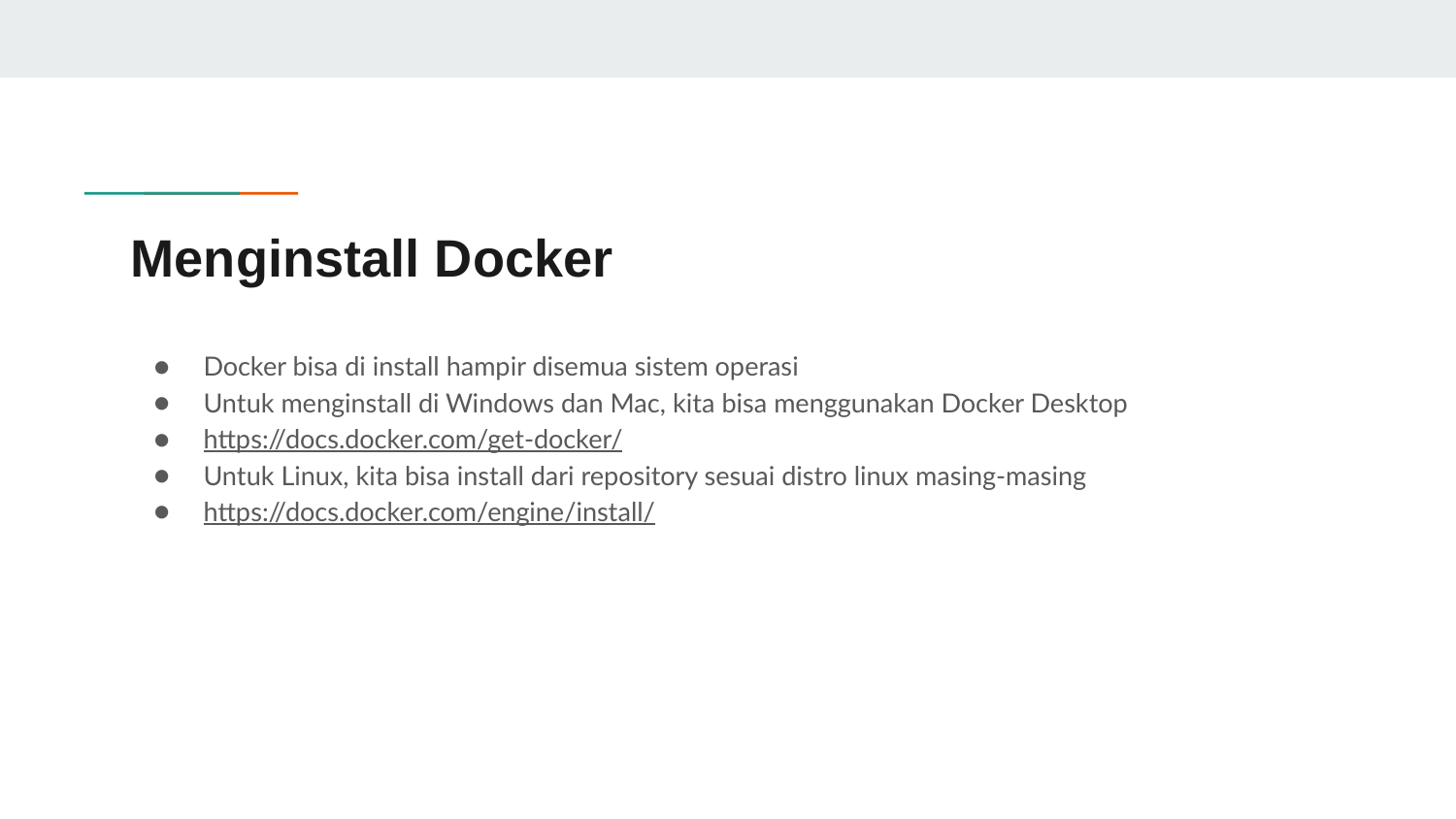

# Menginstall Docker
Docker bisa di install hampir disemua sistem operasi
Untuk menginstall di Windows dan Mac, kita bisa menggunakan Docker Desktop
https://docs.docker.com/get-docker/
Untuk Linux, kita bisa install dari repository sesuai distro linux masing-masing
https://docs.docker.com/engine/install/